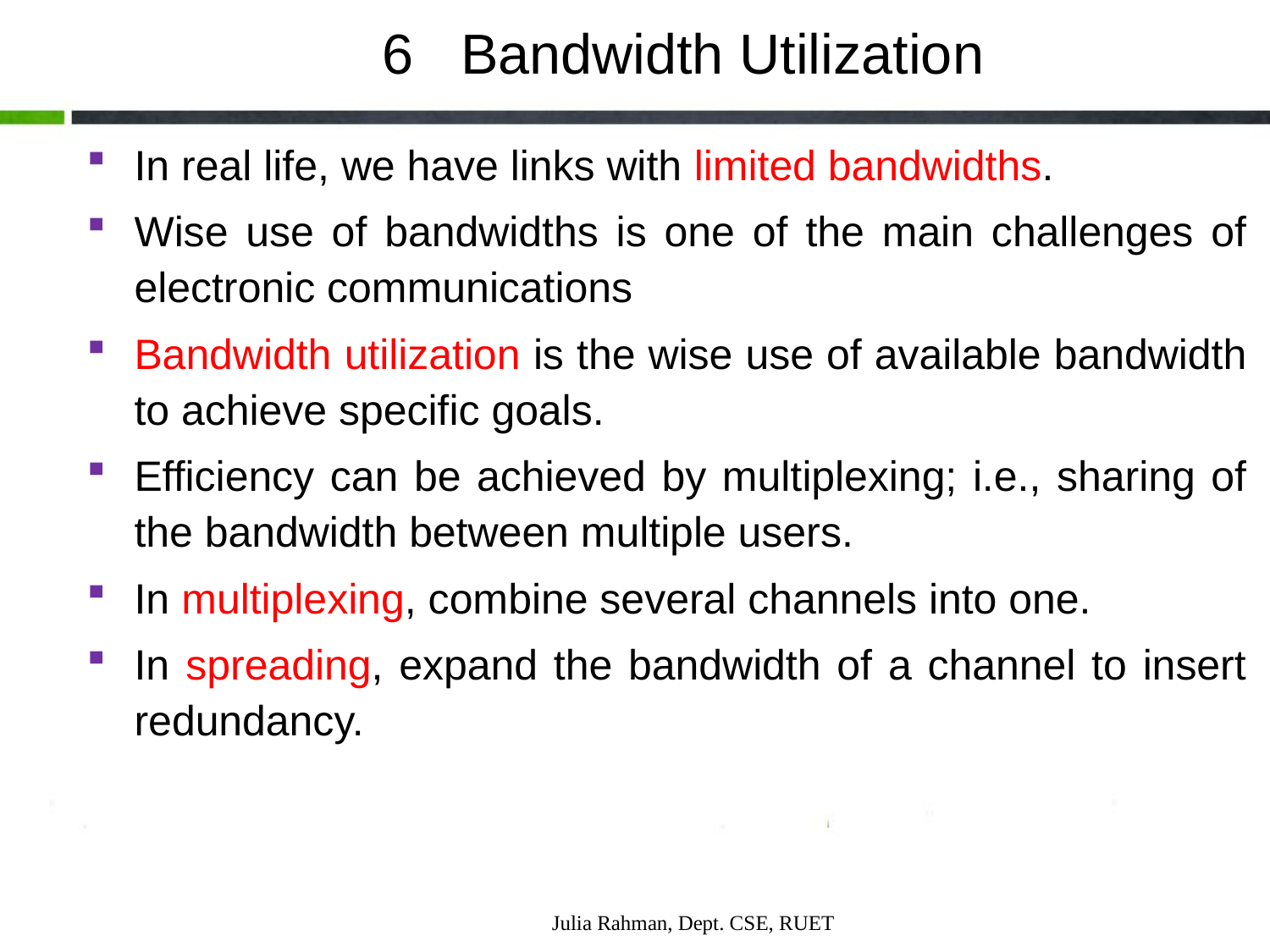

6   Bandwidth Utilization
In real life, we have links with limited bandwidths.
Wise use of bandwidths is one of the main challenges of electronic communications
Bandwidth utilization is the wise use of available bandwidth to achieve specific goals.
Efficiency can be achieved by multiplexing; i.e., sharing of the bandwidth between multiple users.
In multiplexing, combine several channels into one.
In spreading, expand the bandwidth of a channel to insert redundancy.

Julia Rahman, Dept. CSE, RUET